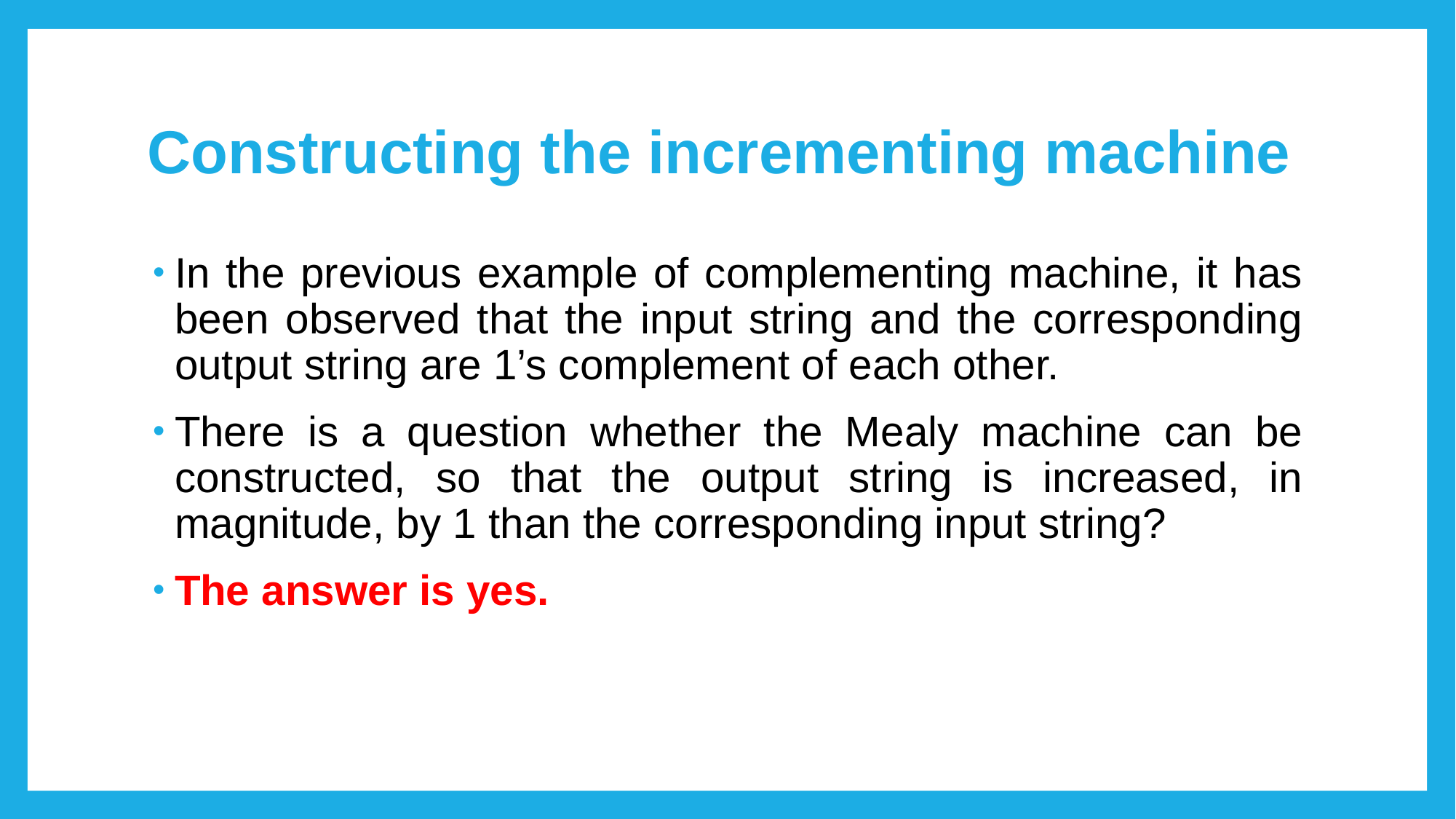

# Constructing the incrementing machine
In the previous example of complementing machine, it has been observed that the input string and the corresponding output string are 1’s complement of each other.
There is a question whether the Mealy machine can be constructed, so that the output string is increased, in magnitude, by 1 than the corresponding input string?
The answer is yes.